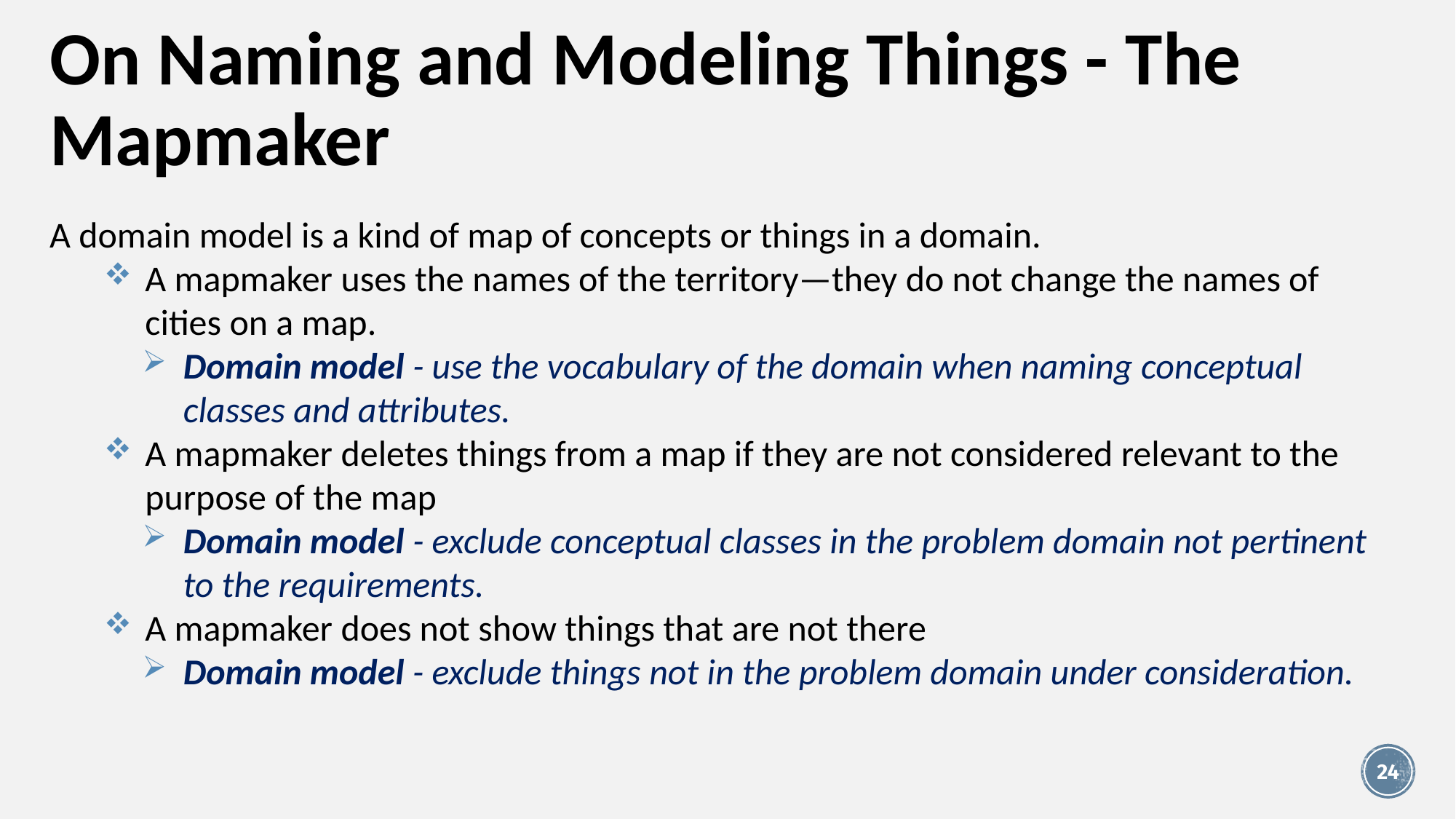

# On Naming and Modeling Things - The Mapmaker
A domain model is a kind of map of concepts or things in a domain.
A mapmaker uses the names of the territory—they do not change the names of cities on a map.
Domain model - use the vocabulary of the domain when naming conceptual classes and attributes.
A mapmaker deletes things from a map if they are not considered relevant to the purpose of the map
Domain model - exclude conceptual classes in the problem domain not pertinent to the requirements.
A mapmaker does not show things that are not there
Domain model - exclude things not in the problem domain under consideration.
24